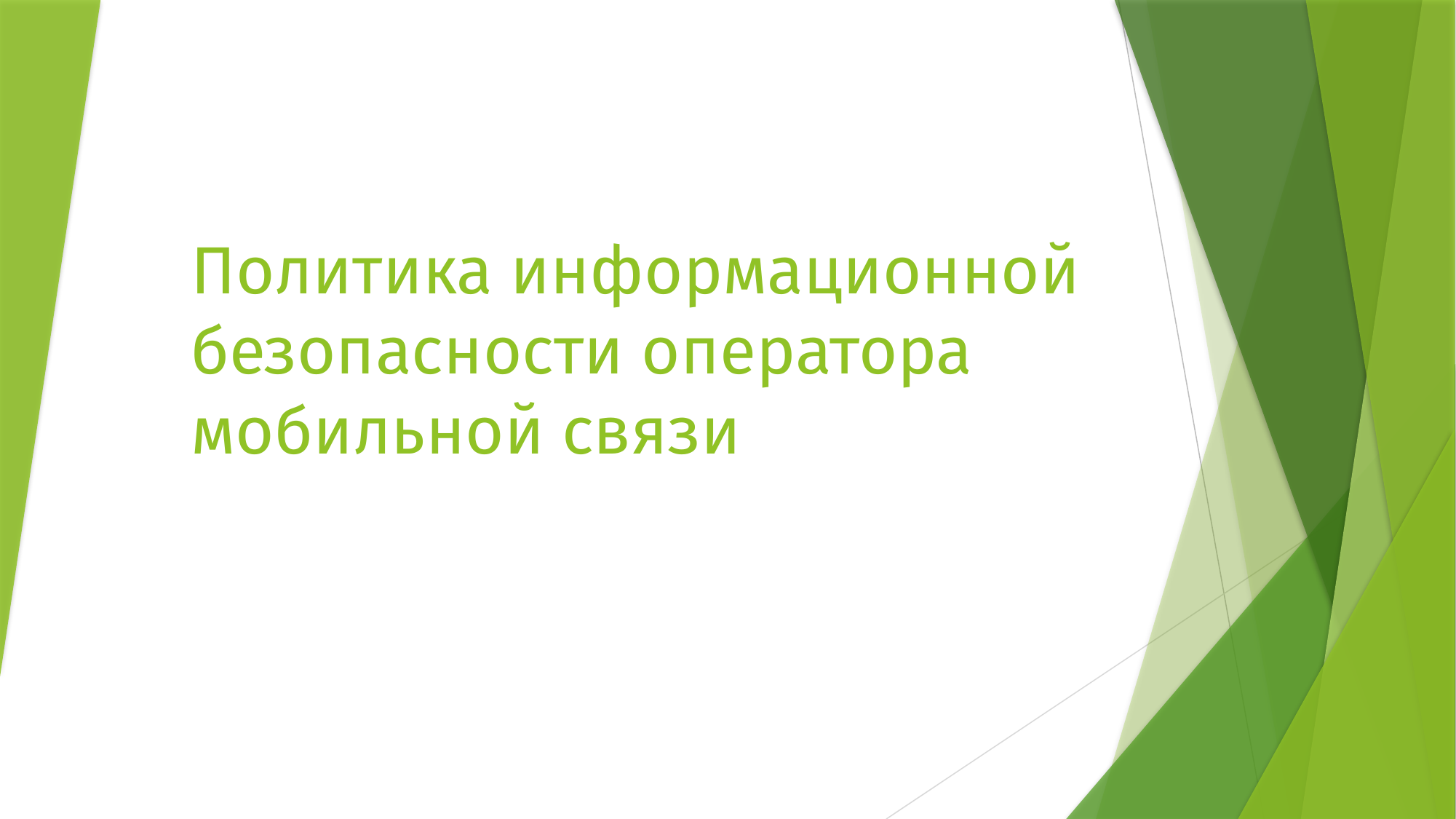

# Политика информационной безопасности оператора мобильной связи